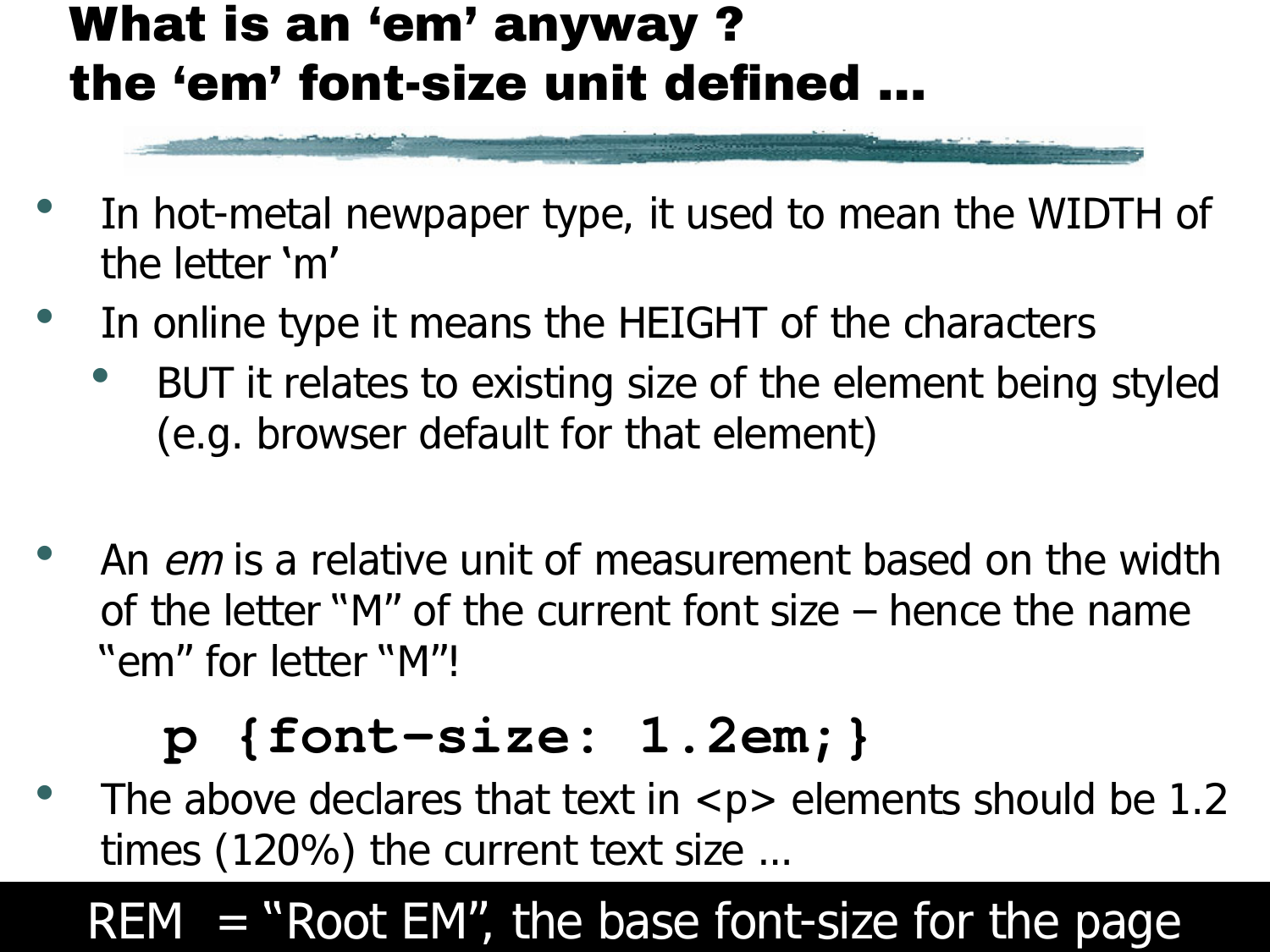

# What is an ‘em’ anyway ? the ‘em’ font-size unit defined …
In hot-metal newpaper type, it used to mean the WIDTH of the letter ‘m’
In online type it means the HEIGHT of the characters
BUT it relates to existing size of the element being styled
(e.g. browser default for that element)

An em is a relative unit of measurement based on the width of the letter “M” of the current font size – hence the name “em” for letter “M”!
p {font-size: 1.2em;}
The above declares that text in <p> elements should be 1.2 times (120%) the current text size …

Slide 10
REM  = “Root EM”, the base font-size for the page